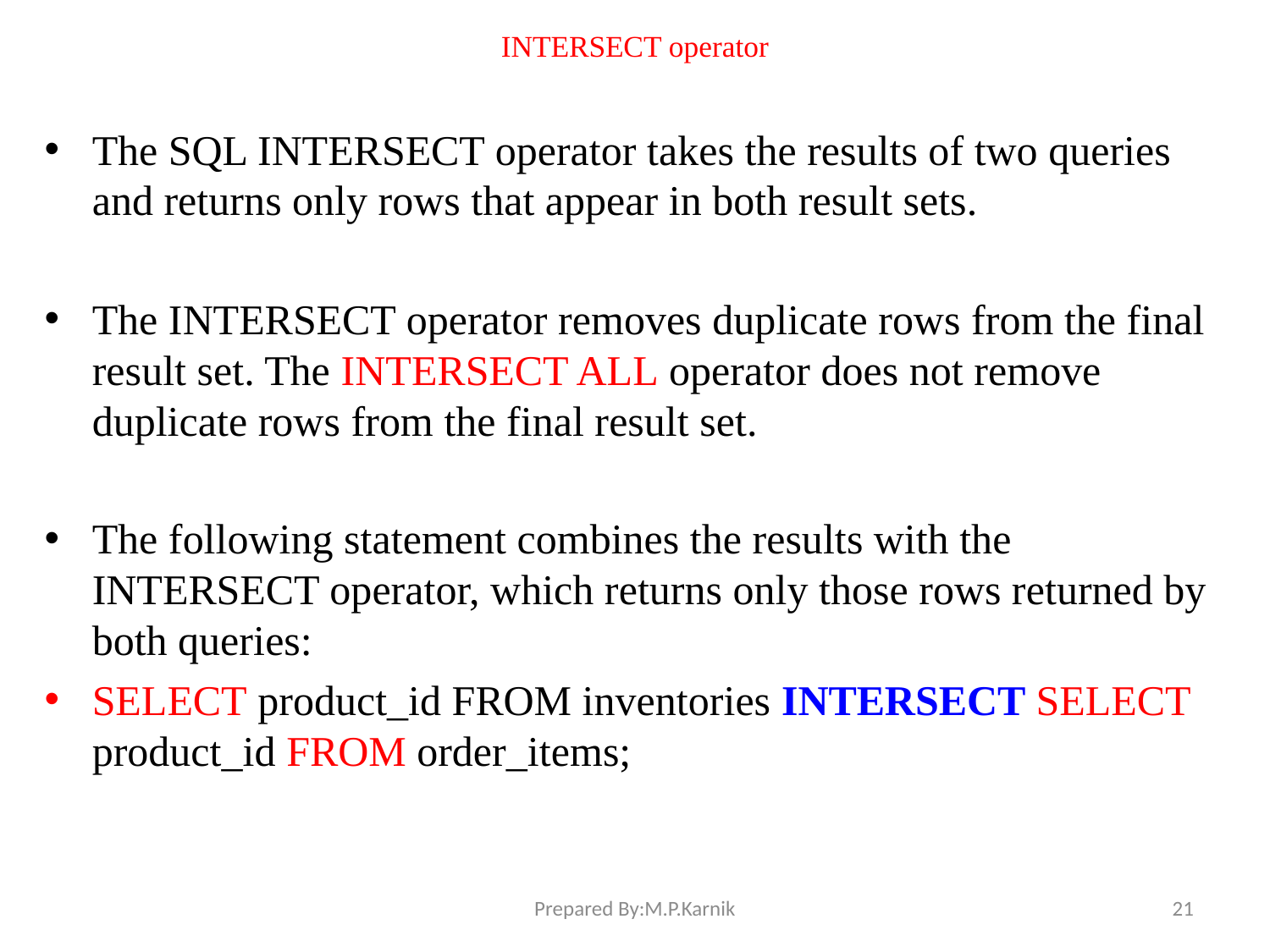

# INTERSECT operator
The SQL INTERSECT operator takes the results of two queries and returns only rows that appear in both result sets.

The INTERSECT operator removes duplicate rows from the final result set. The INTERSECT ALL operator does not remove duplicate rows from the final result set.

The following statement combines the results with the INTERSECT operator, which returns only those rows returned by both queries:
SELECT product_id FROM inventories INTERSECT SELECT product_id FROM order_items;

Prepared By:M.P.Karnik
21